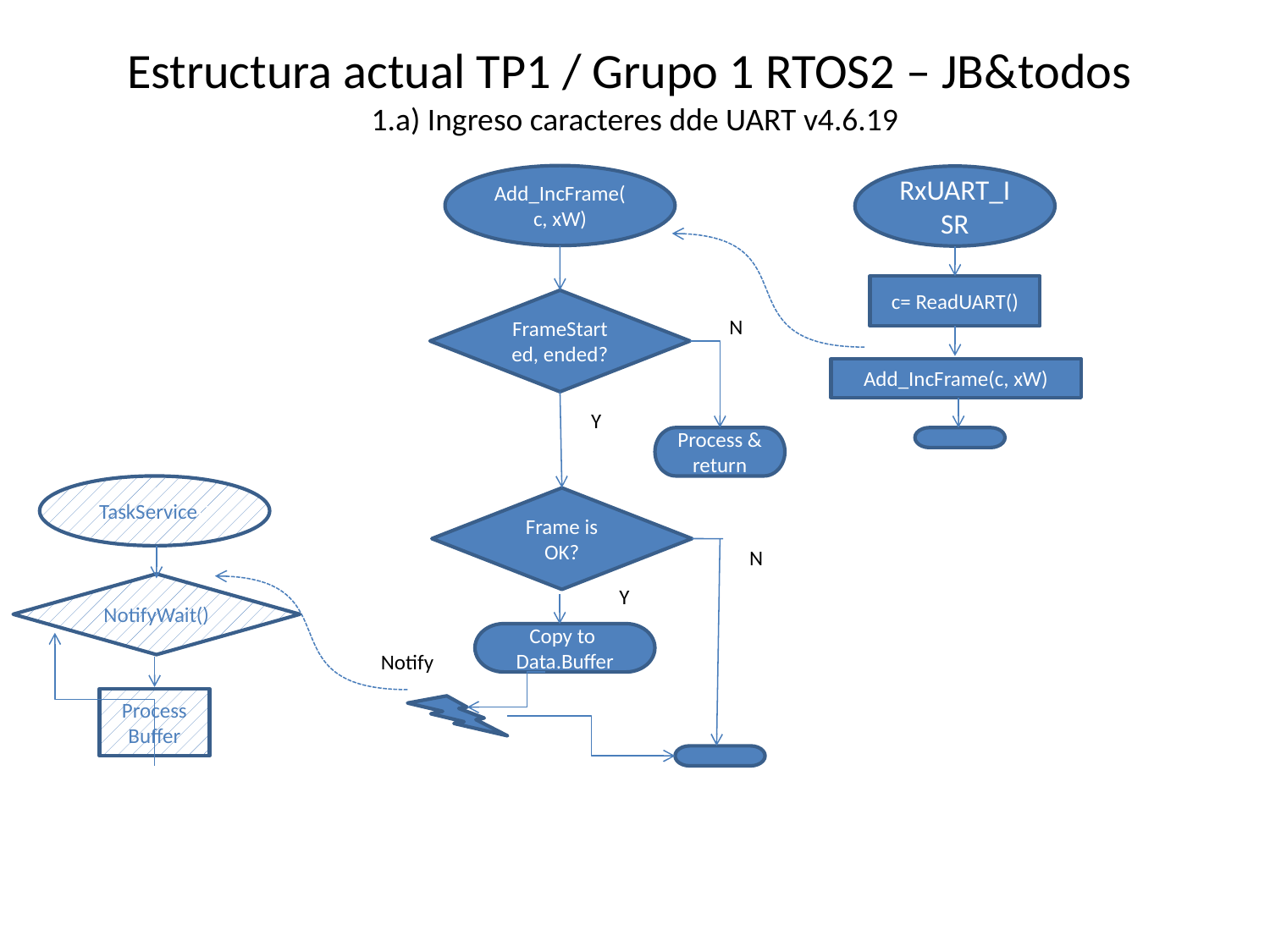

# Estructura actual TP1 / Grupo 1 RTOS2 – JB&todos 1.a) Ingreso caracteres dde UART v4.6.19
Add_IncFrame(c, xW)
RxUART_ISR
c= ReadUART()
FrameStarted, ended?
N
Add_IncFrame(c, xW)
Y
Process & return

TaskService()
Frame is OK?
N
NotifyWait()
Y
Copy to  Data.Buffer
Notify
Process Buffer